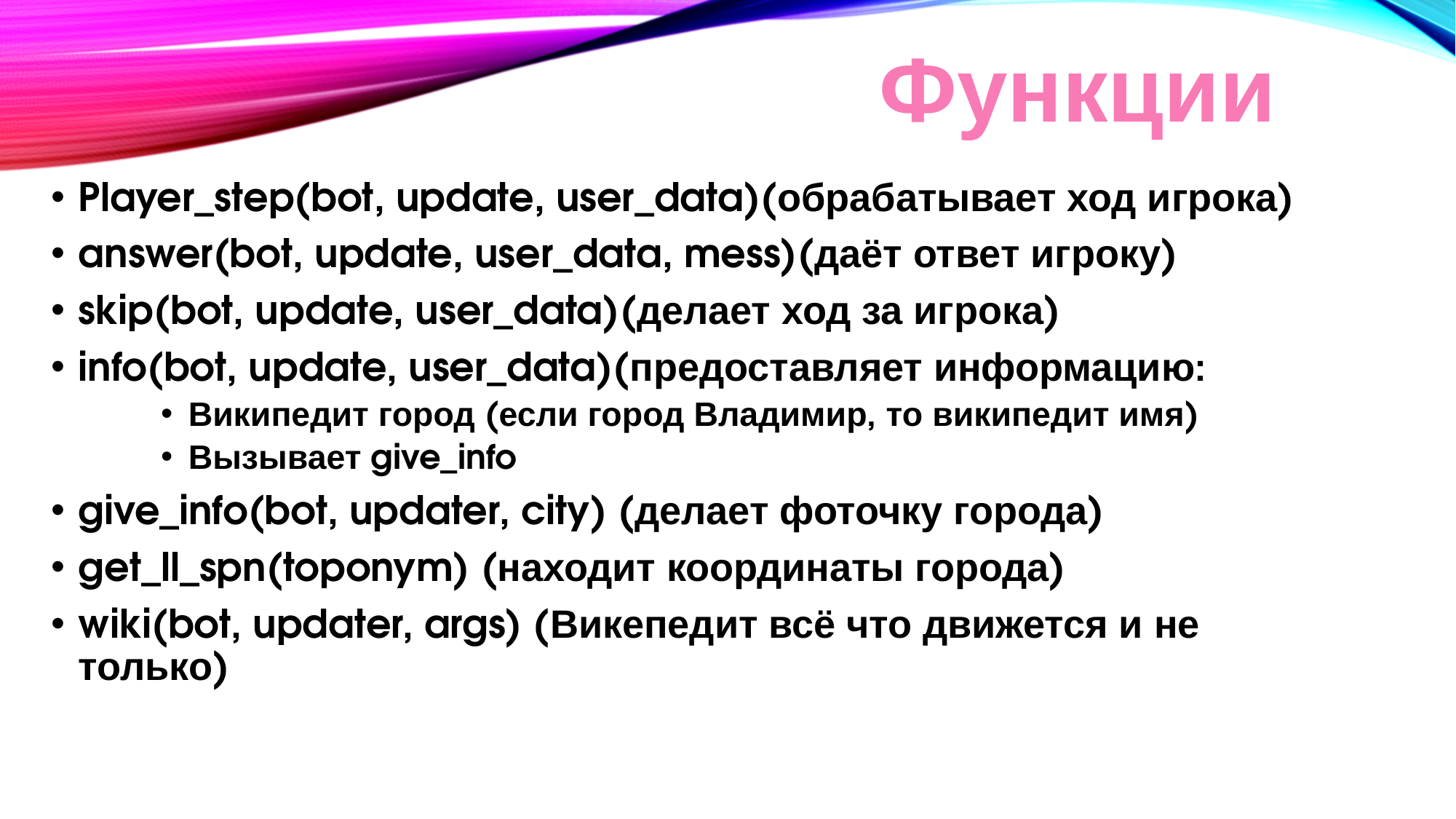

# Функции

Player_step(bot, update, user_data)(обрабатывает ход игрока)
answer(bot, update, user_data, mess)(даёт ответ игроку)
skip(bot, update, user_data)(делает ход за игрока)
info(bot, update, user_data)(предоставляет информацию:
Википедит город (если город Владимир, то википедит имя)
Вызывает give_info
give_info(bot, updater, city) (делает фоточку города)
get_ll_spn(toponym) (находит координаты города)
wiki(bot, updater, args) (Викепедит всё что движется и не только)